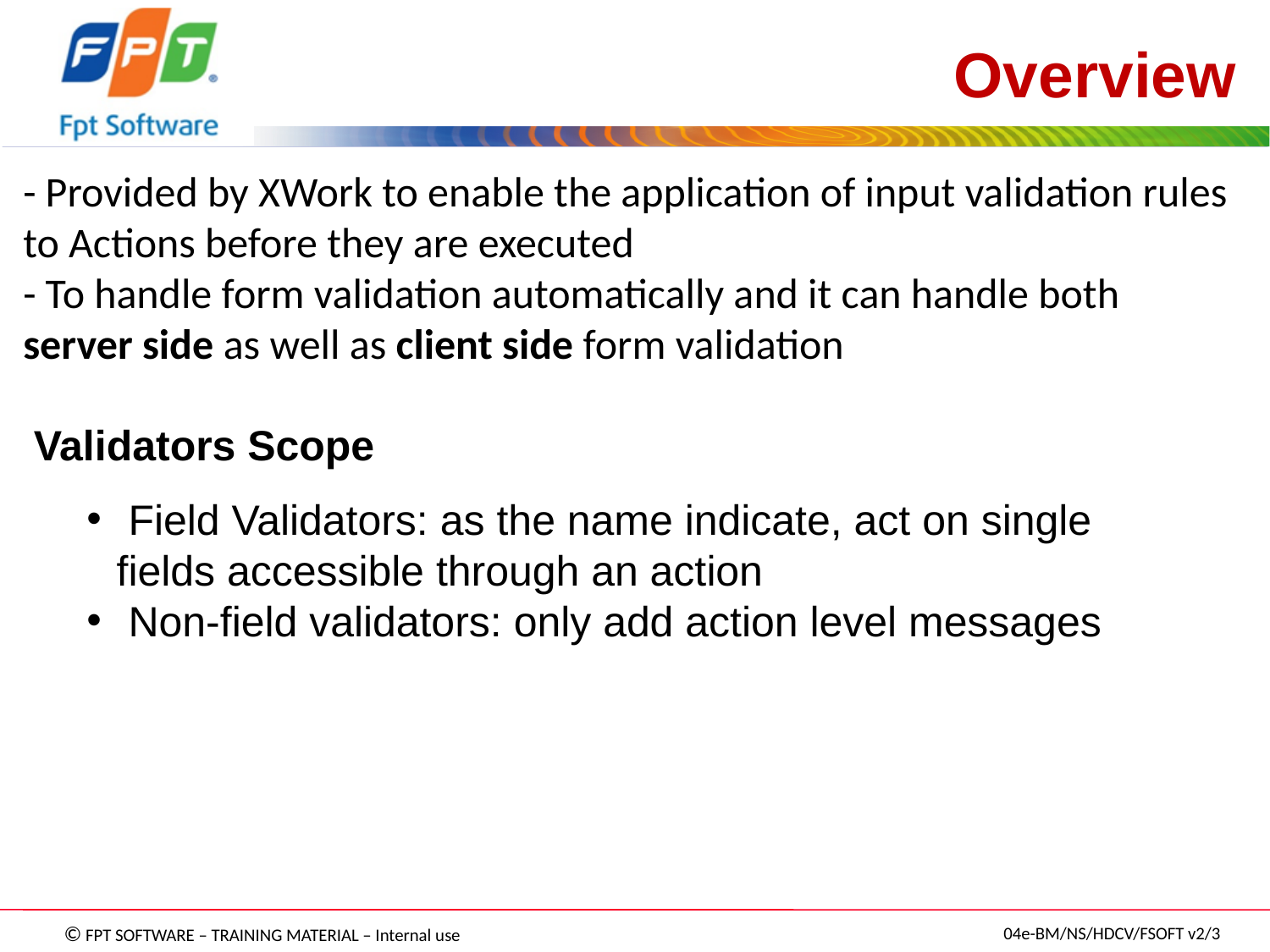

# Overview
- Provided by XWork to enable the application of input validation rules to Actions before they are executed
- To handle form validation automatically and it can handle both server side as well as client side form validation
Validators Scope
 Field Validators: as the name indicate, act on single fields accessible through an action
 Non-field validators: only add action level messages